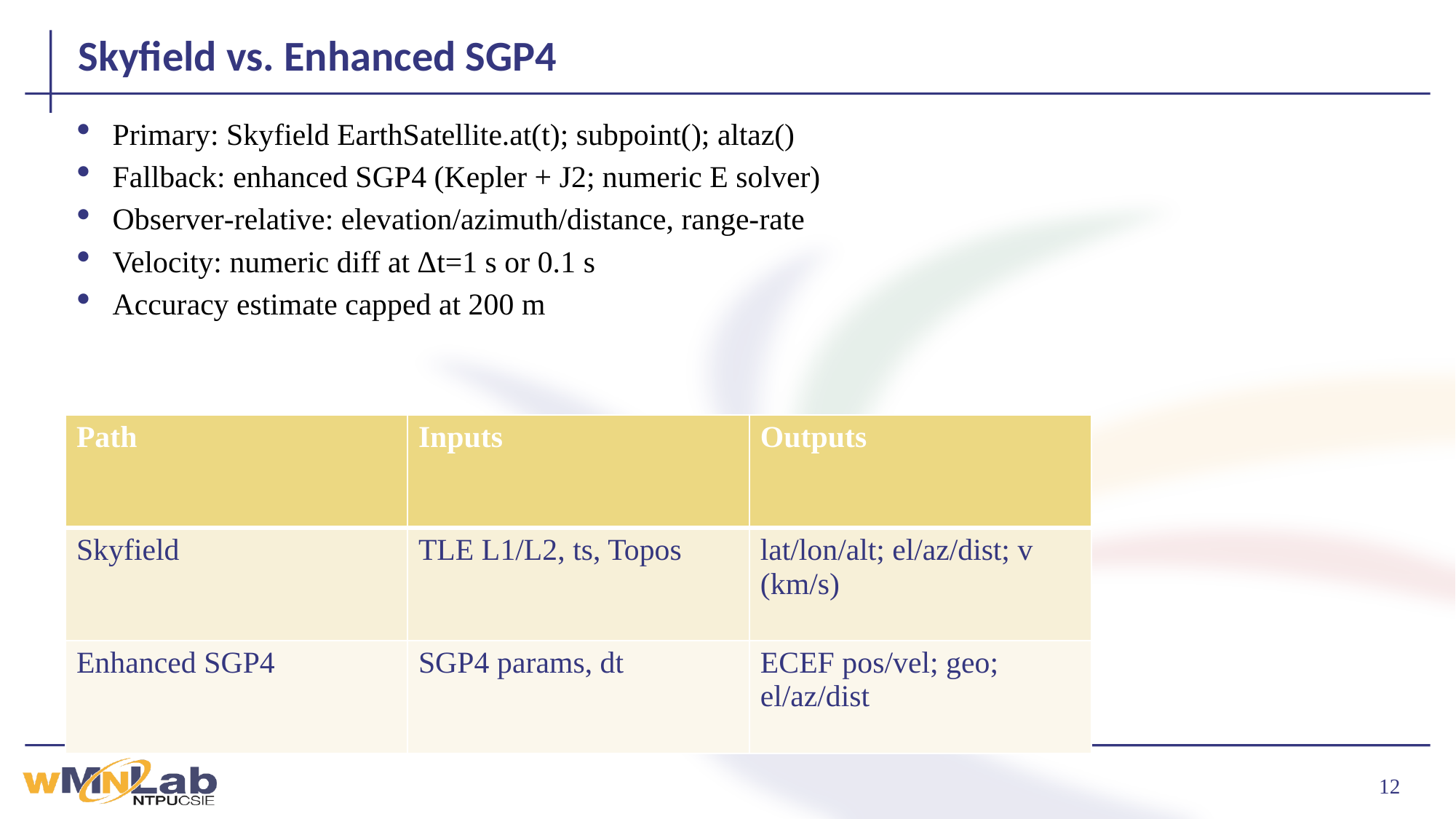

# Skyfield vs. Enhanced SGP4
Primary: Skyfield EarthSatellite.at(t); subpoint(); altaz()
Fallback: enhanced SGP4 (Kepler + J2; numeric E solver)
Observer‑relative: elevation/azimuth/distance, range‑rate
Velocity: numeric diff at Δt=1 s or 0.1 s
Accuracy estimate capped at 200 m
| Path | Inputs | Outputs |
| --- | --- | --- |
| Skyfield | TLE L1/L2, ts, Topos | lat/lon/alt; el/az/dist; v (km/s) |
| Enhanced SGP4 | SGP4 params, dt | ECEF pos/vel; geo; el/az/dist |